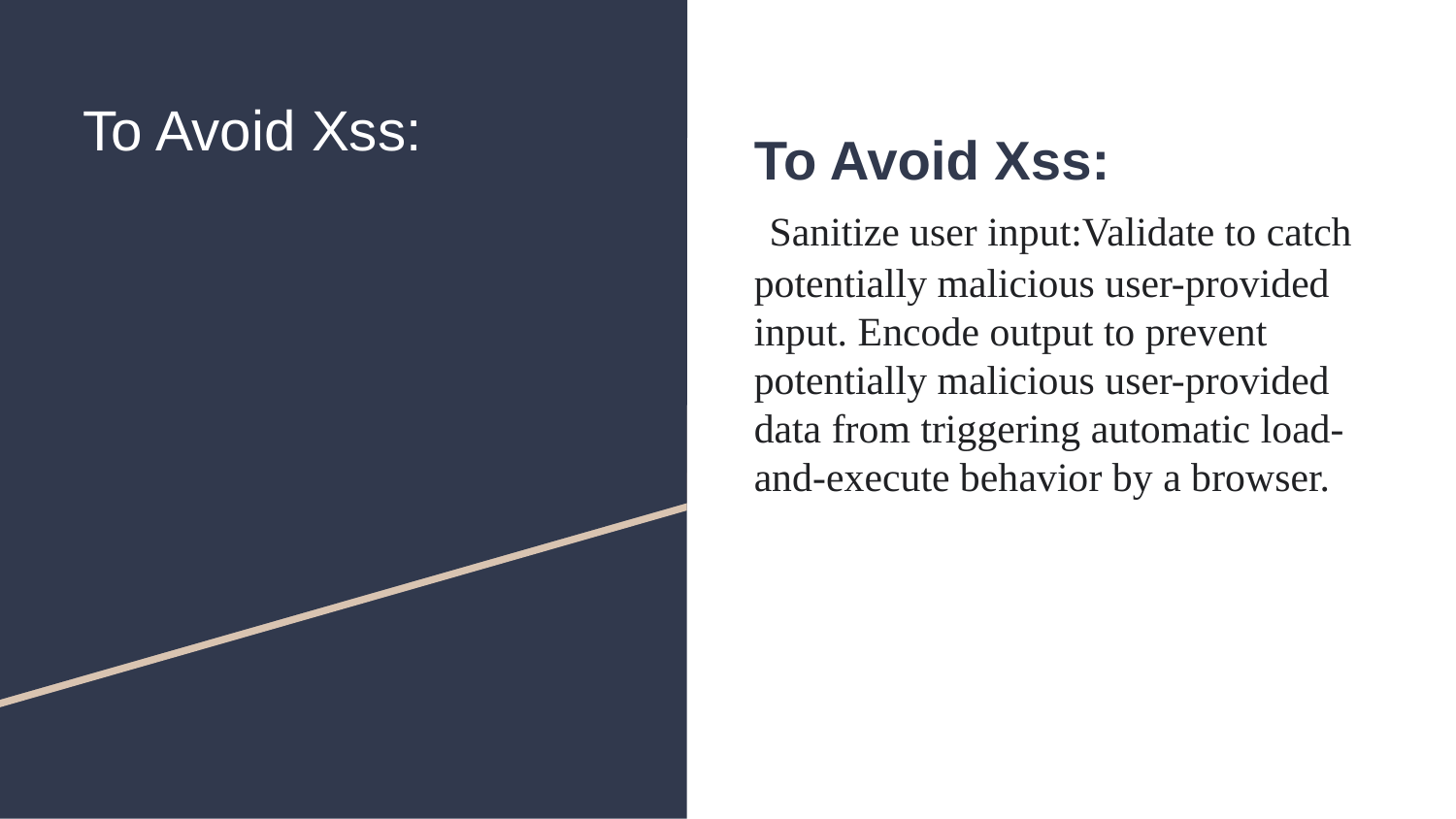

# To Avoid Xss:

To Avoid Xss:
 Sanitize user input:Validate to catch potentially malicious user-provided input. Encode output to prevent potentially malicious user-provided data from triggering automatic load-and-execute behavior by a browser.